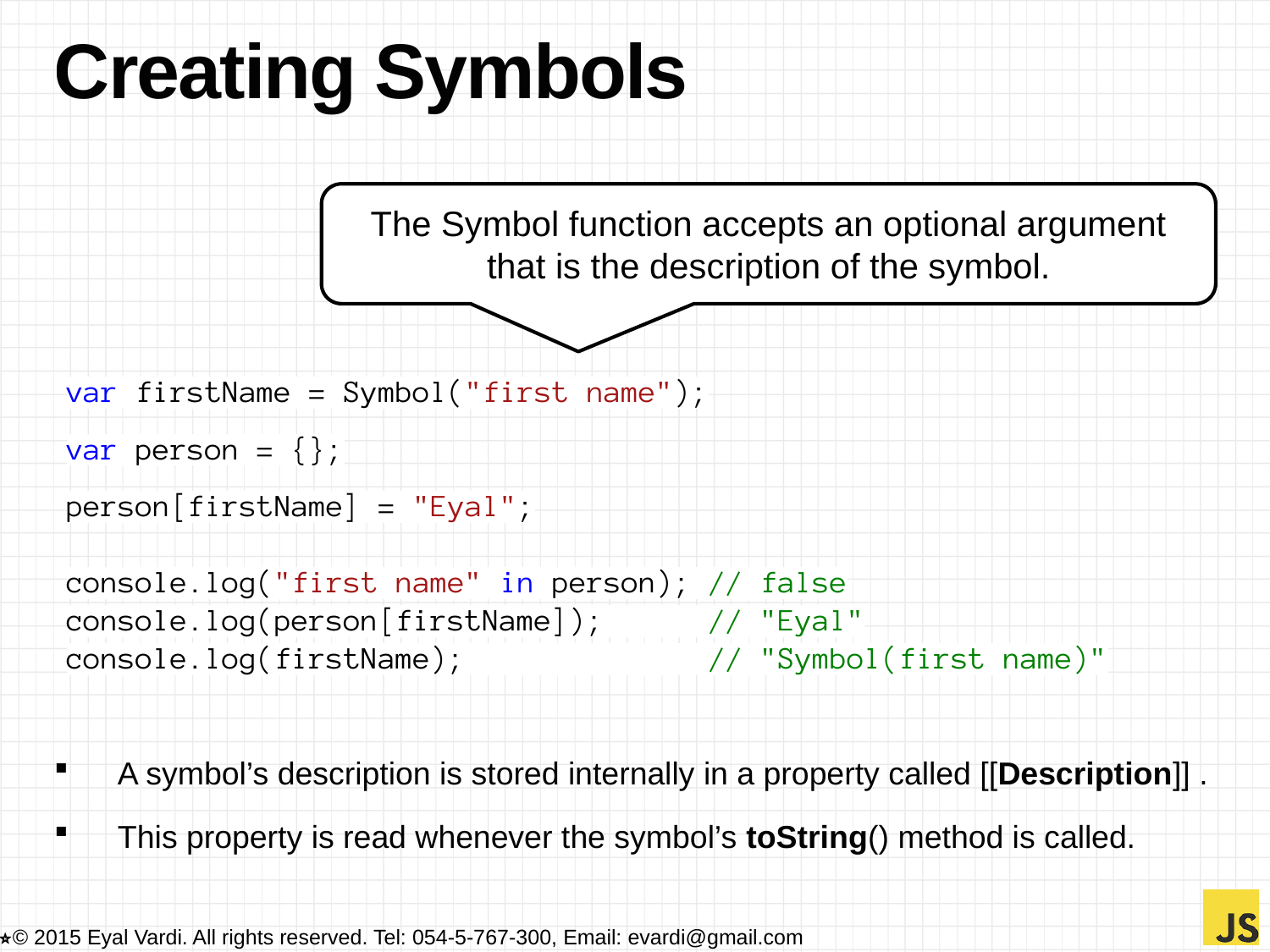

# Creating Symbols
The Symbol function accepts an optional argument that is the description of the symbol.
var firstName = Symbol("first name");
var person = {};
person[firstName] = "Eyal";

console.log("first name" in person); // false
console.log(person[firstName]);      // "Eyal"
console.log(firstName);              // "Symbol(first name)"
A symbol’s description is stored internally in a property called [[Description]] .
This property is read whenever the symbol’s toString() method is called.